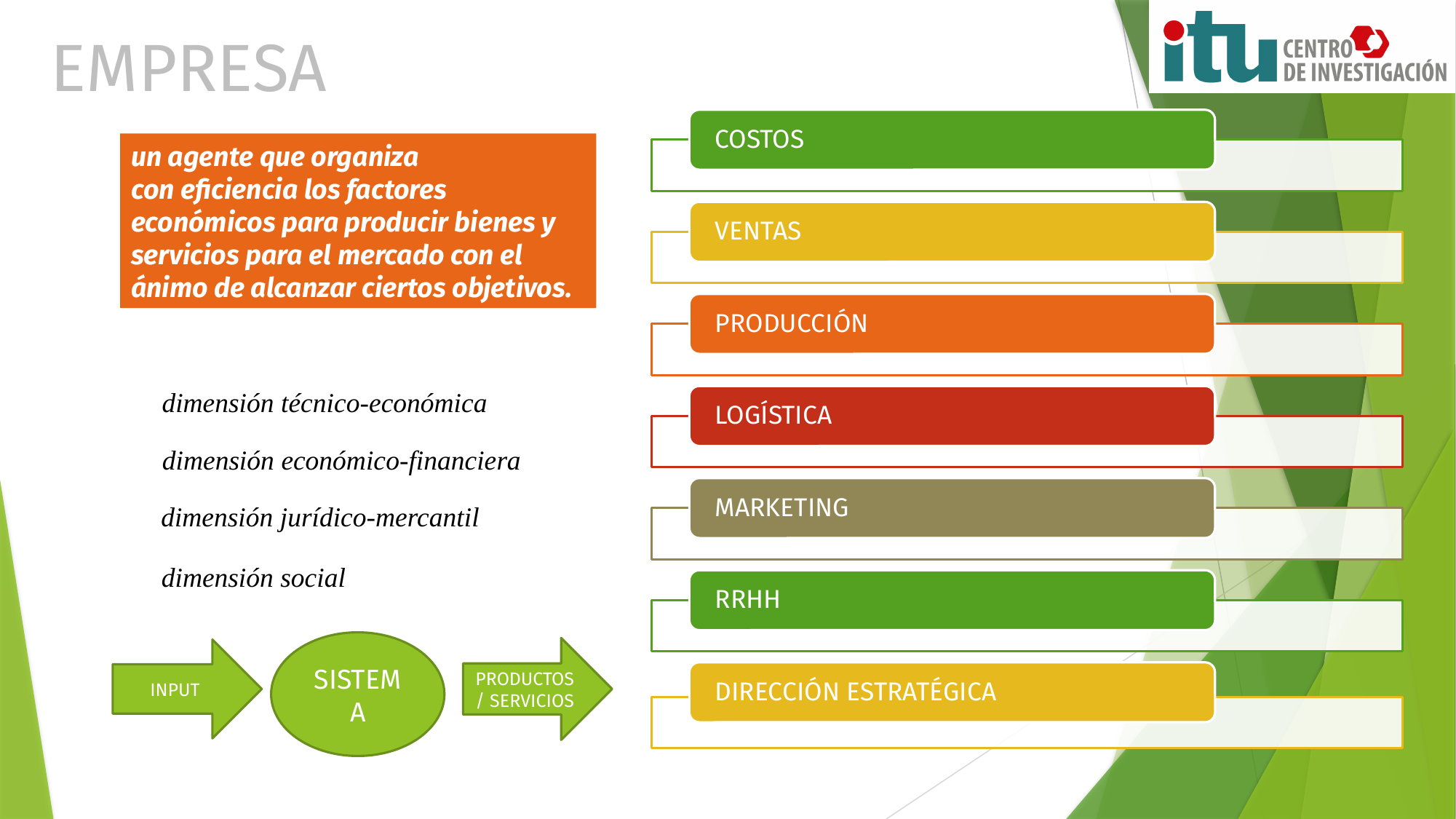

EMPRESA
COSTOS
VENTAS
PRODUCCIÓN
LOGÍSTICA
MARKETING
RRHH
DIRECCIÓN ESTRATÉGICA
un agente que organiza con eficiencia los factores económicos para producir bienes y servicios para el mercado con el ánimo de alcanzar ciertos objetivos.
dimensión técnico-económica
dimensión económico-financiera
dimensión jurídico-mercantil
dimensión social
SISTEMA
PRODUCTOS/ SERVICIOS
INPUT